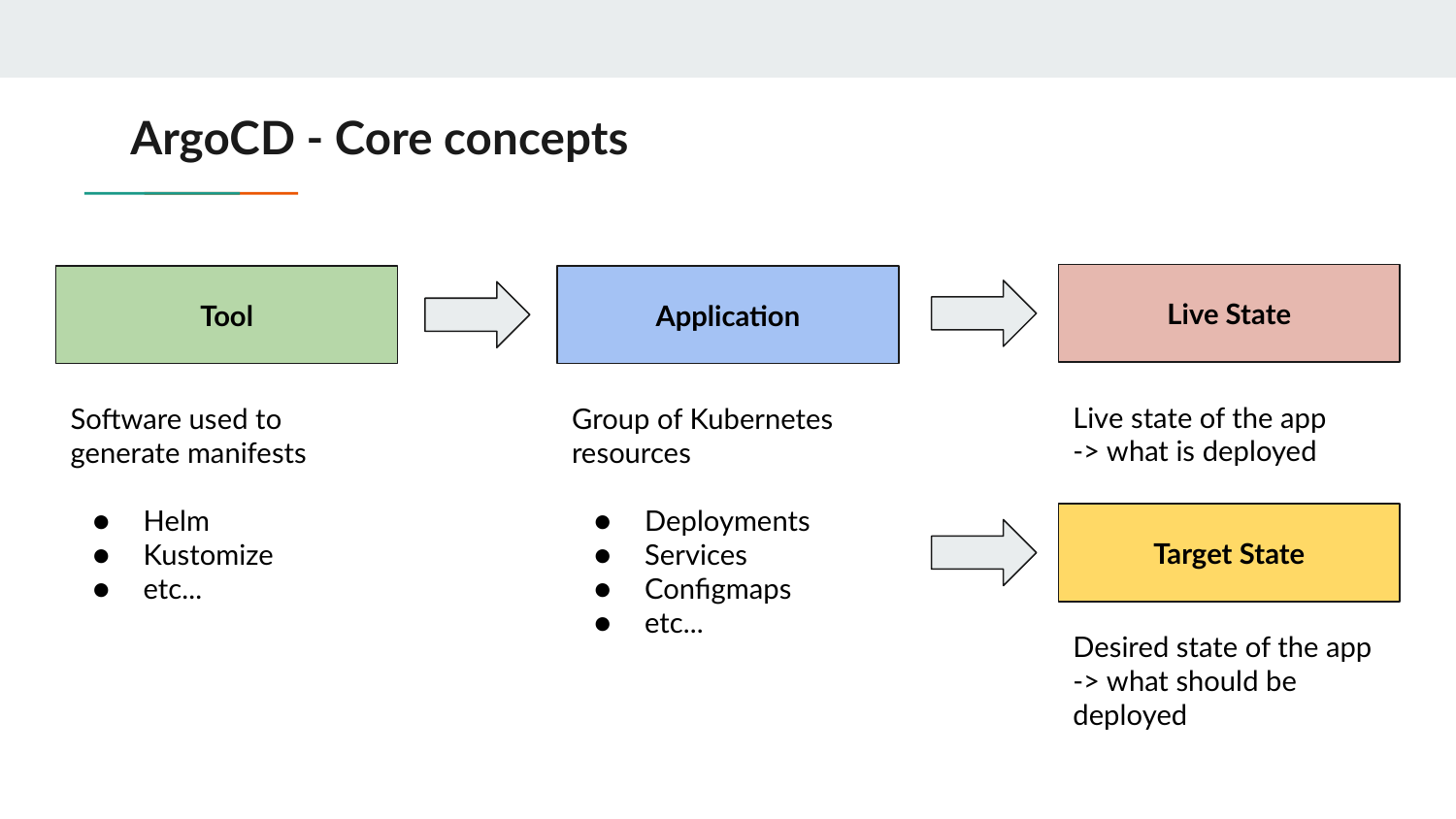

# ArgoCD - Core concepts
Live State
Tool
Application

Live state of the app
-> what is deployed
Software used to generate manifests

Helm
Kustomize
etc...
Group of Kubernetes resources

Deployments
Services
Configmaps
etc...
Target State

Desired state of the app
-> what should be deployed